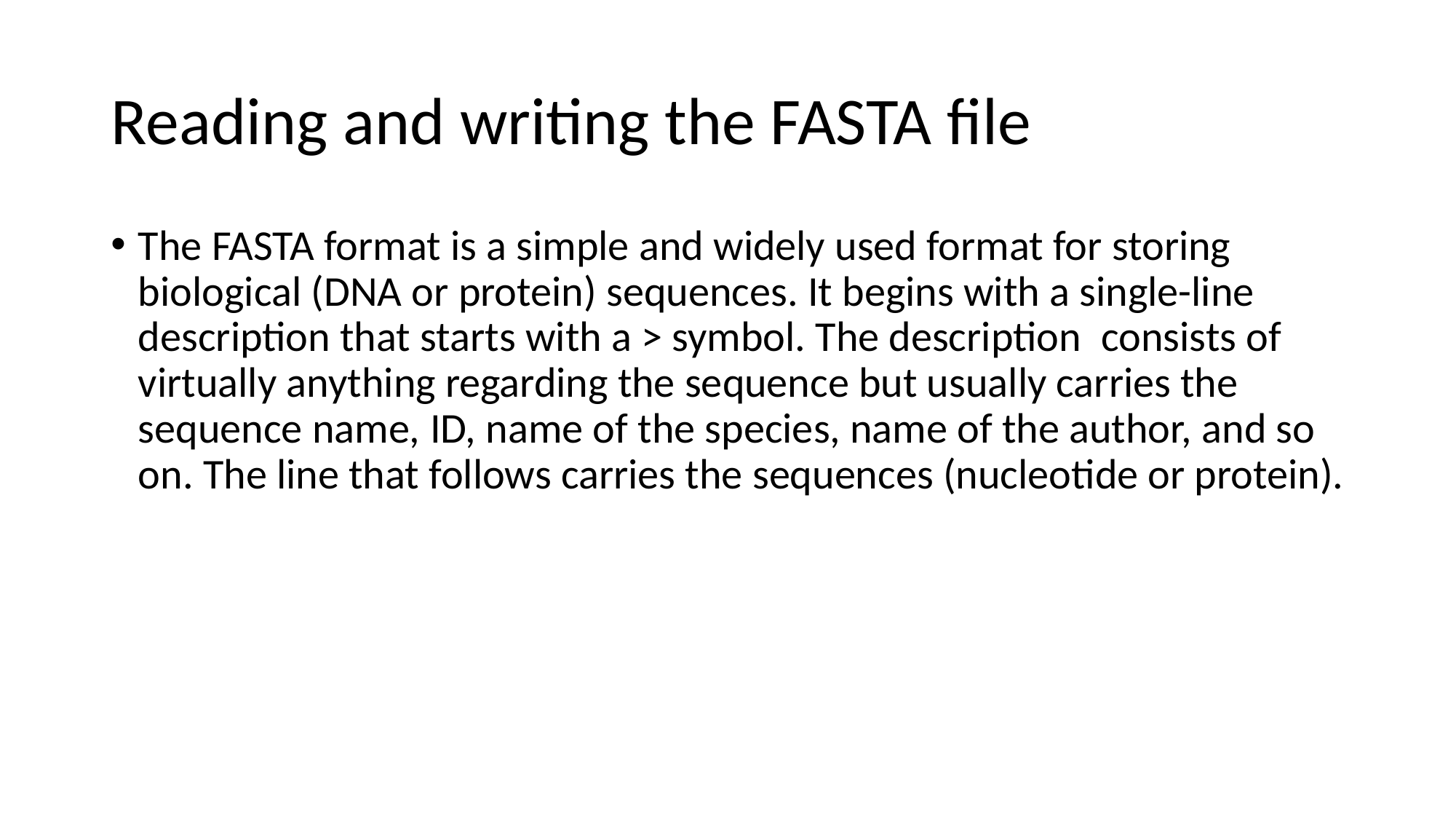

# Reading and writing the FASTA file
The FASTA format is a simple and widely used format for storing biological (DNA or protein) sequences. It begins with a single-line description that starts with a > symbol. The description  consists of virtually anything regarding the sequence but usually carries the sequence name, ID, name of the species, name of the author, and so on. The line that follows carries the sequences (nucleotide or protein).